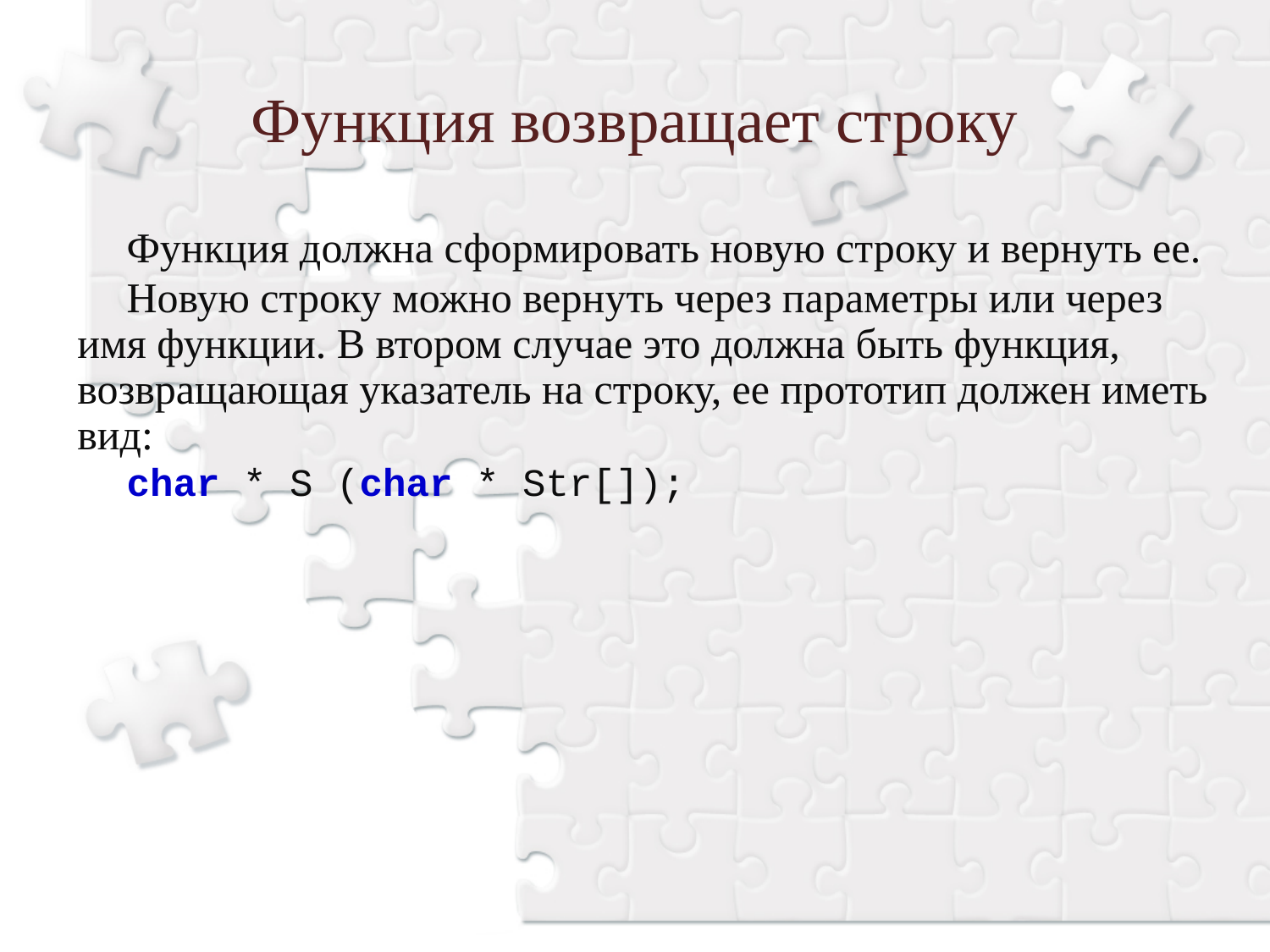

Функция возвращает строку
Функция должна сформировать новую строку и вернуть ее.
Новую строку можно вернуть через параметры или через имя функции. В втором случае это должна быть функция, возвращающая указатель на строку, ее прототип должен иметь вид:
char * S (char * Str[]);